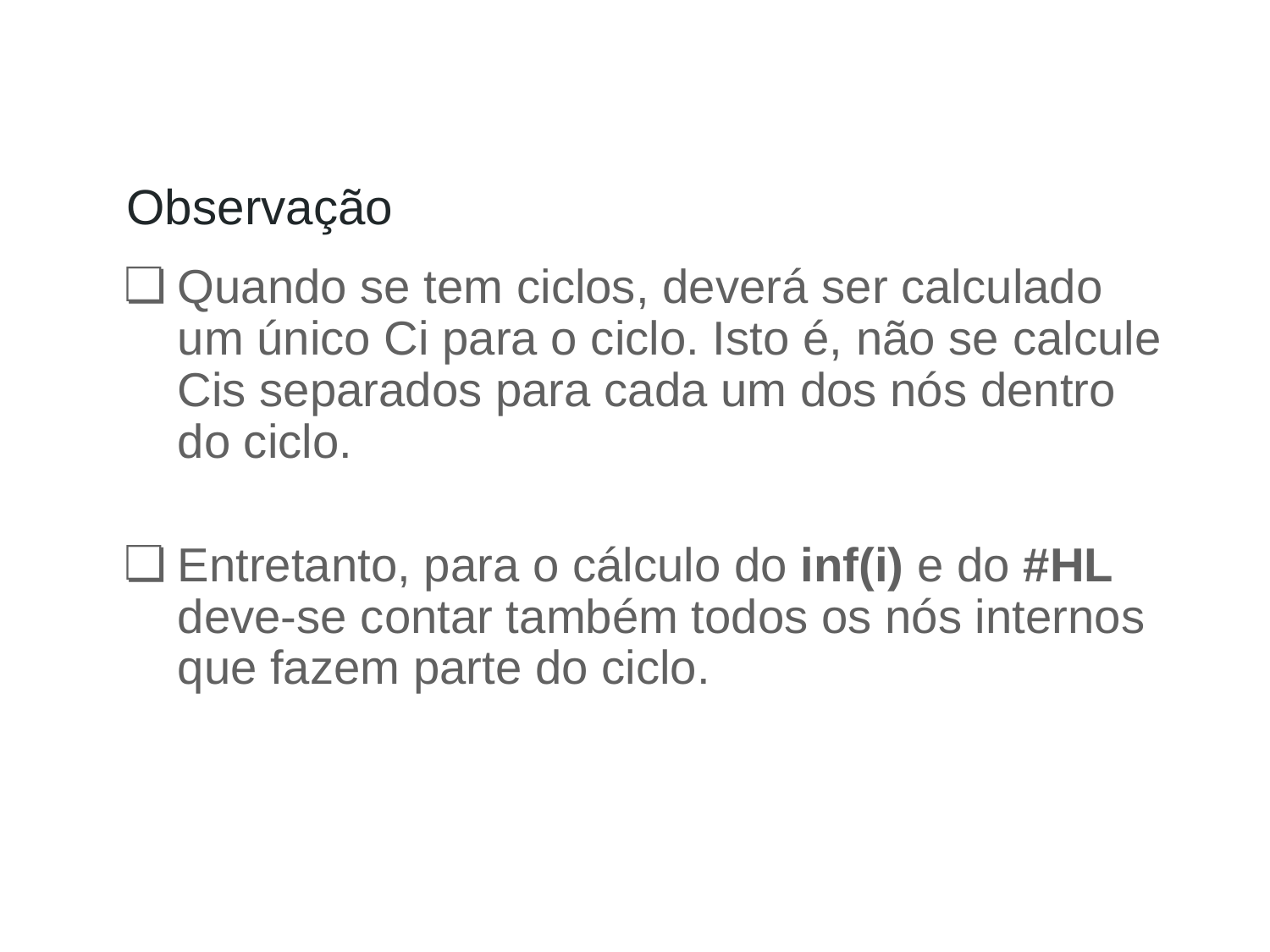

# Observação
Quando se tem ciclos, deverá ser calculado um único Ci para o ciclo. Isto é, não se calcule Cis separados para cada um dos nós dentro do ciclo.

Entretanto, para o cálculo do inf(i) e do #HL deve-se contar também todos os nós internos que fazem parte do ciclo.
15